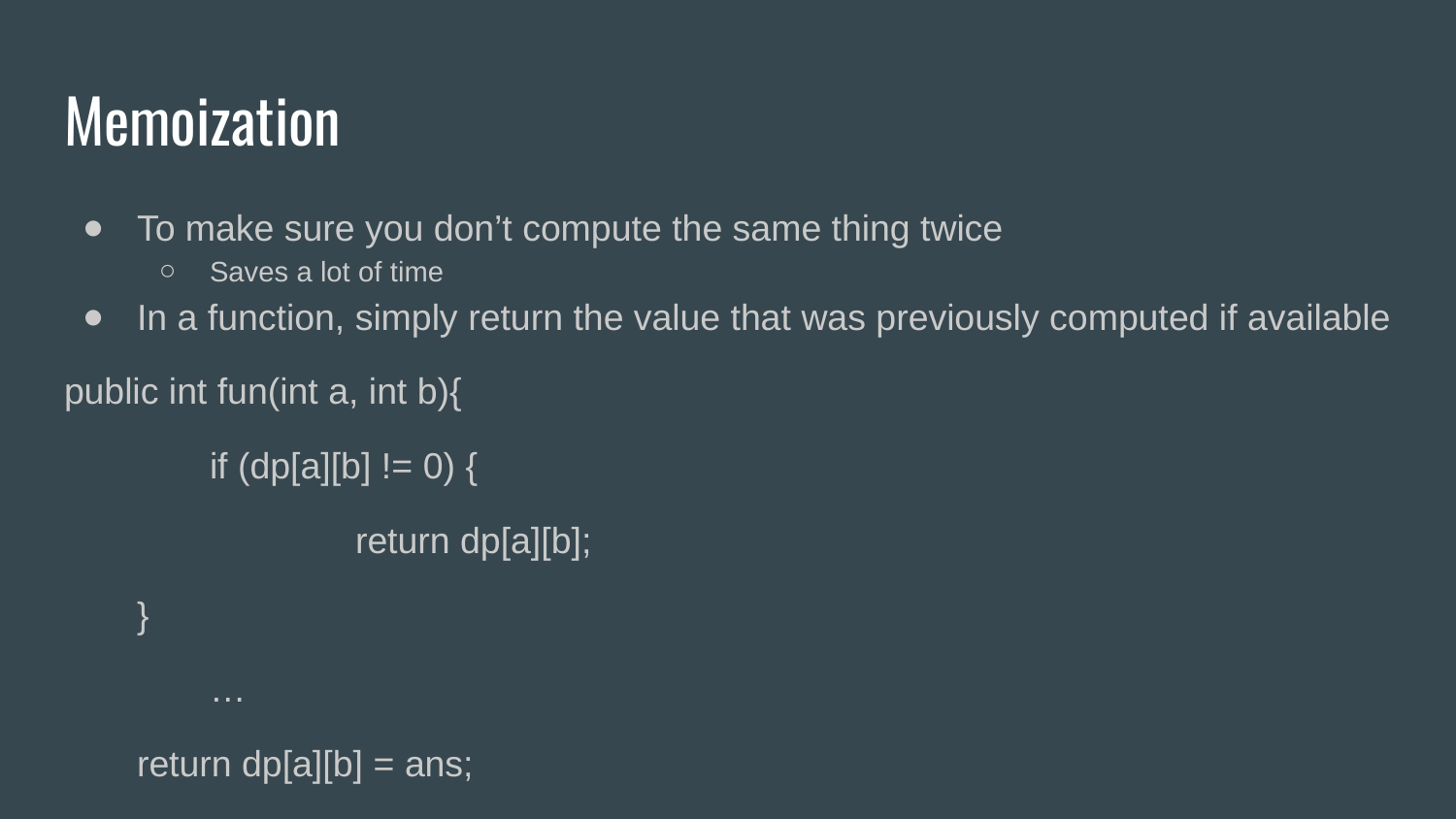

# Memoization
To make sure you don’t compute the same thing twice
Saves a lot of time
In a function, simply return the value that was previously computed if available
public int fun(int a, int b){
	if (dp[a][b] != 0) {
		return dp[a][b];
}
	…
return dp[a][b] = ans;